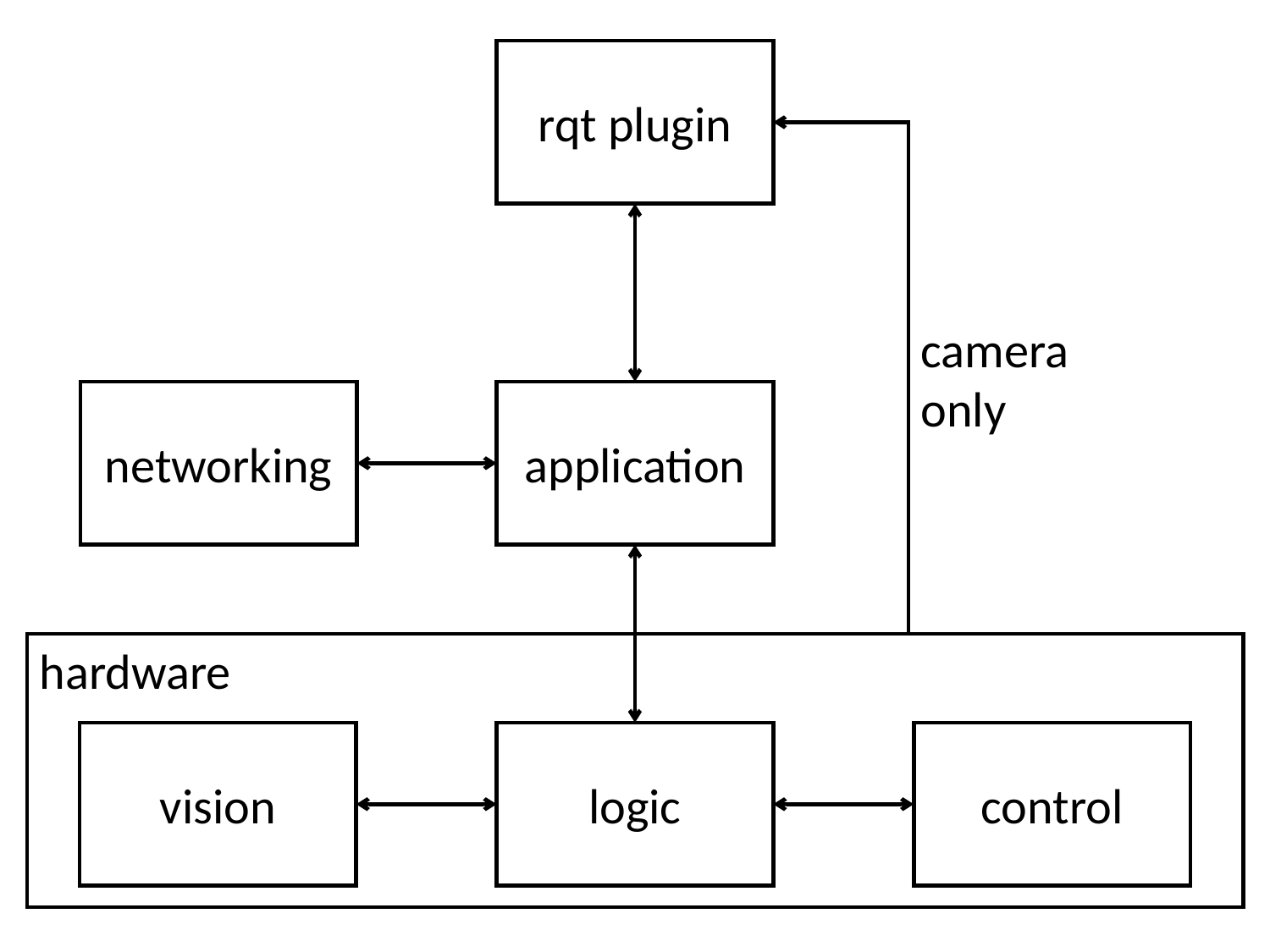

rqt plugin
camera
only
networking
application
hardware
vision
logic
control